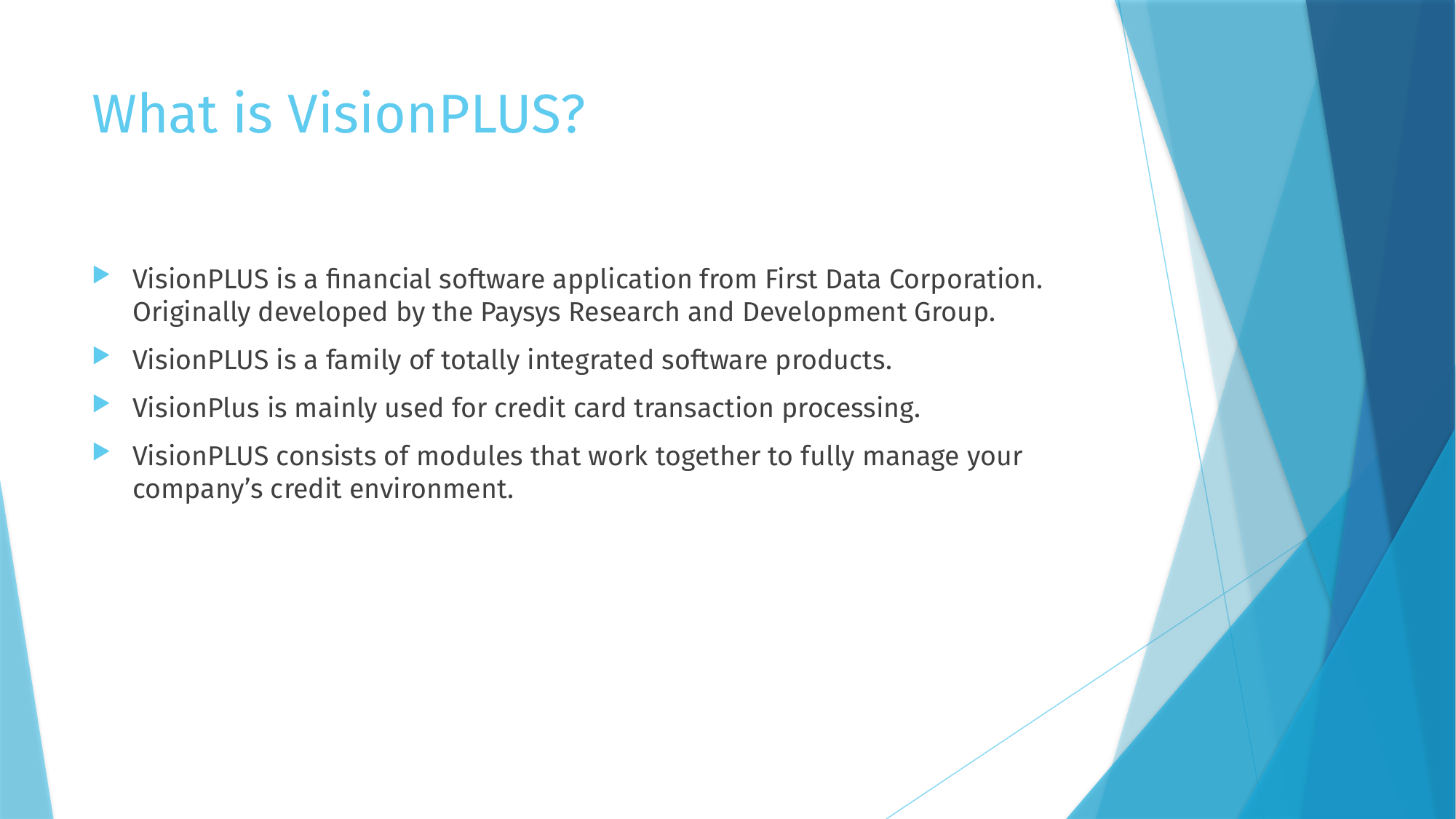

# What is VisionPLUS?
VisionPLUS is a financial software application from First Data Corporation. Originally developed by the Paysys Research and Development Group.
VisionPLUS is a family of totally integrated software products.
VisionPlus is mainly used for credit card transaction processing.
VisionPLUS consists of modules that work together to fully manage your company’s credit environment.